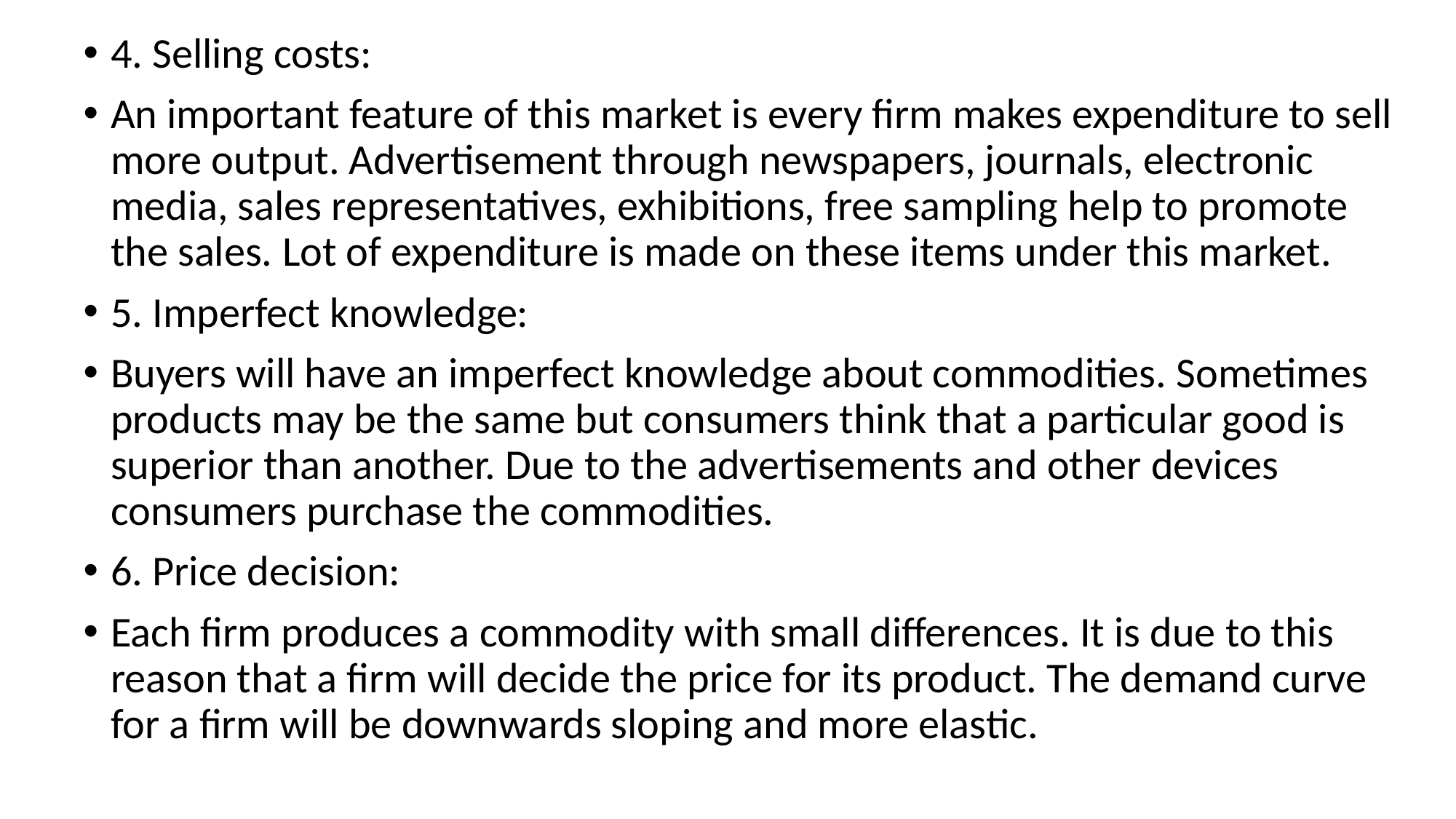

4. Selling costs:
An important feature of this market is every firm makes expenditure to sell more output. Advertisement through newspapers, journals, electronic media, sales representatives, exhibitions, free sampling help to promote the sales. Lot of expenditure is made on these items under this market.
5. Imperfect knowledge:
Buyers will have an imperfect knowledge about commodities. Sometimes products may be the same but consumers think that a particular good is superior than another. Due to the advertisements and other devices consumers purchase the commodities.
6. Price decision:
Each firm produces a commodity with small differences. It is due to this reason that a firm will decide the price for its product. The demand curve for a firm will be downwards sloping and more elastic.